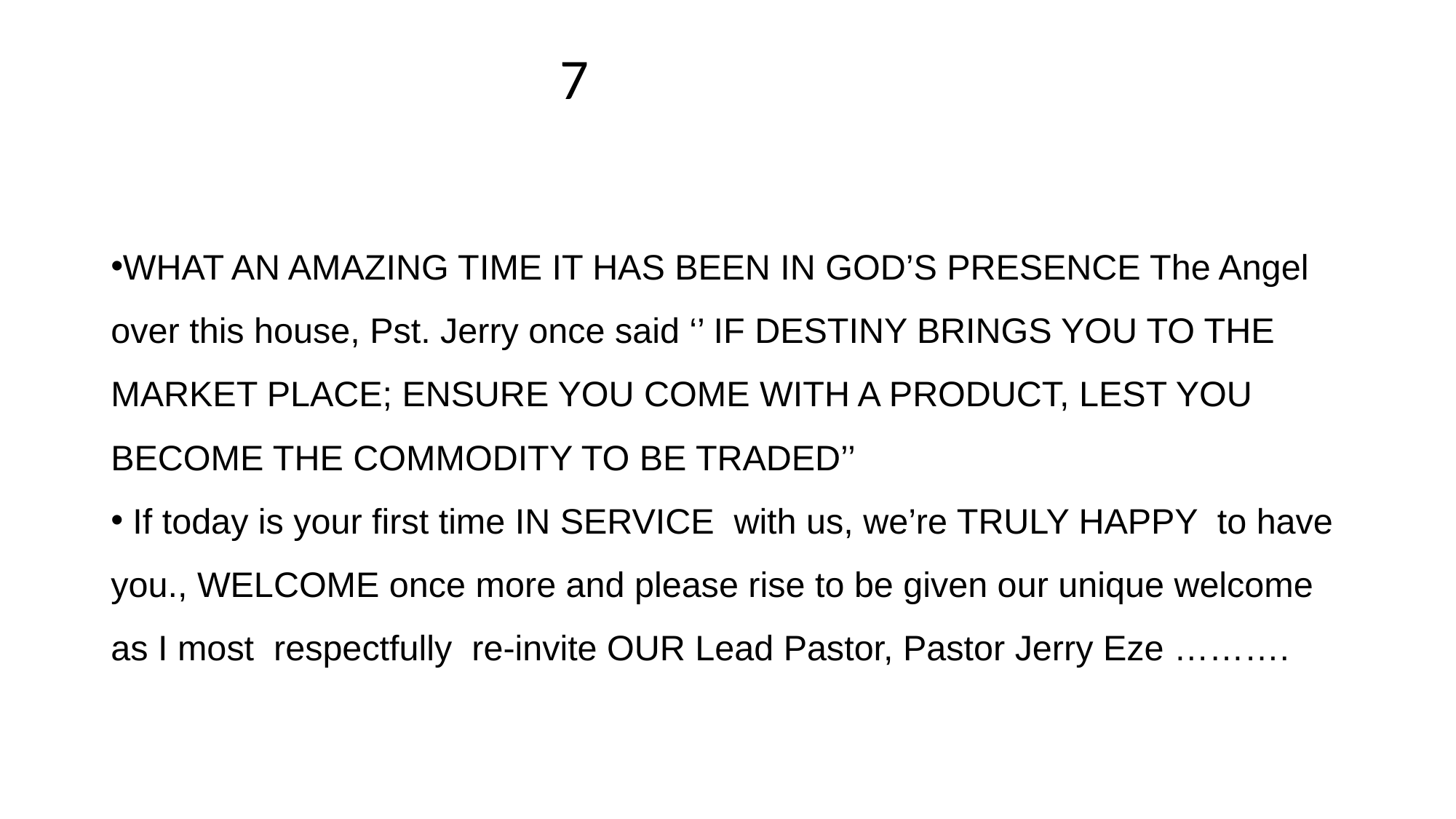

# 7
WHAT AN AMAZING TIME IT HAS BEEN IN GOD’S PRESENCE The Angel over this house, Pst. Jerry once said ‘’ IF DESTINY BRINGS YOU TO THE MARKET PLACE; ENSURE YOU COME WITH A PRODUCT, LEST YOU BECOME THE COMMODITY TO BE TRADED’’
 If today is your first time IN SERVICE  with us, we’re TRULY HAPPY  to have you., WELCOME once more and please rise to be given our unique welcome as I most  respectfully  re-invite OUR Lead Pastor, Pastor Jerry Eze ……….